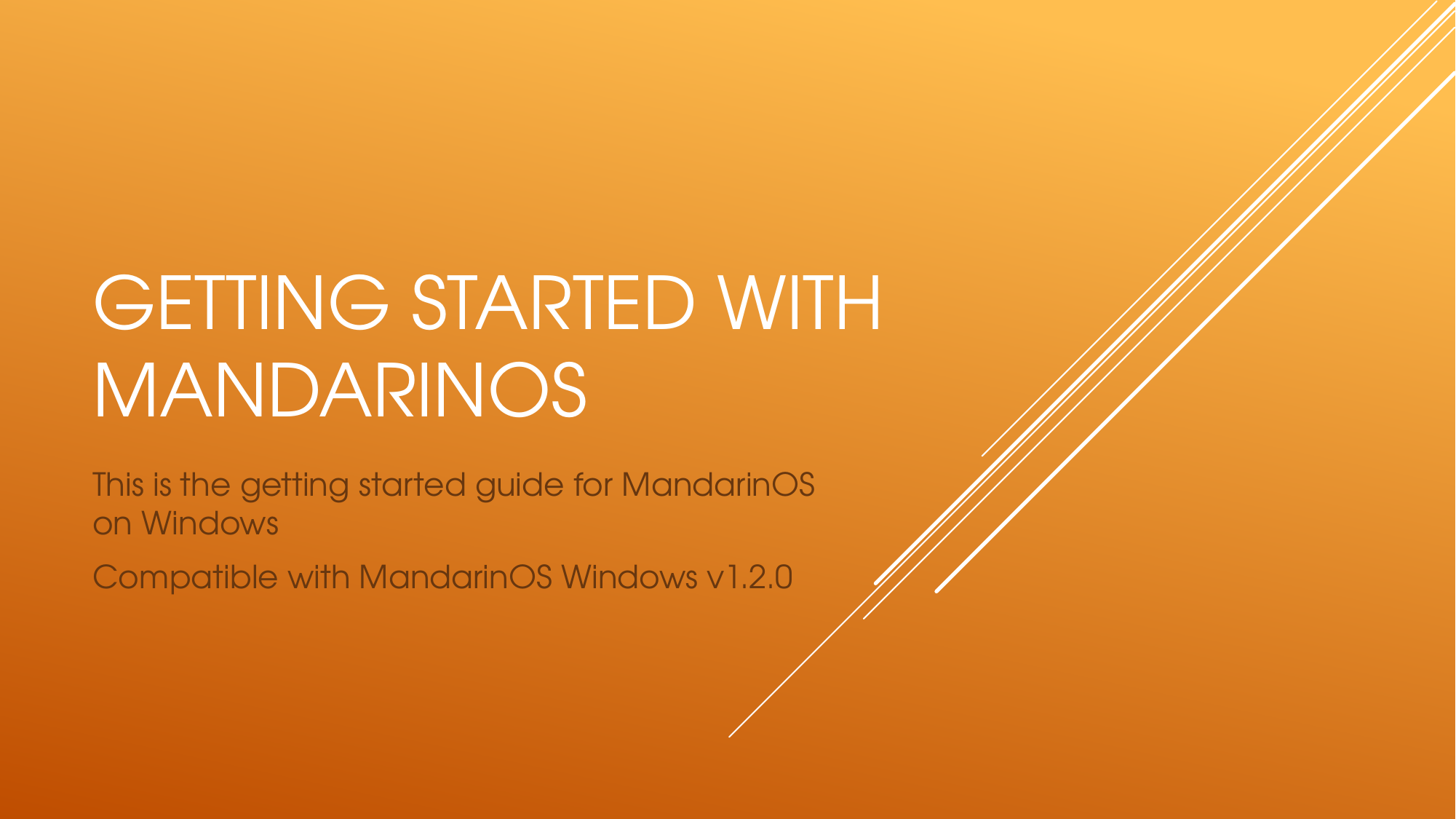

# Getting started with MandarinOS
This is the getting started guide for MandarinOS on Windows
Compatible with MandarinOS Windows v1.2.0